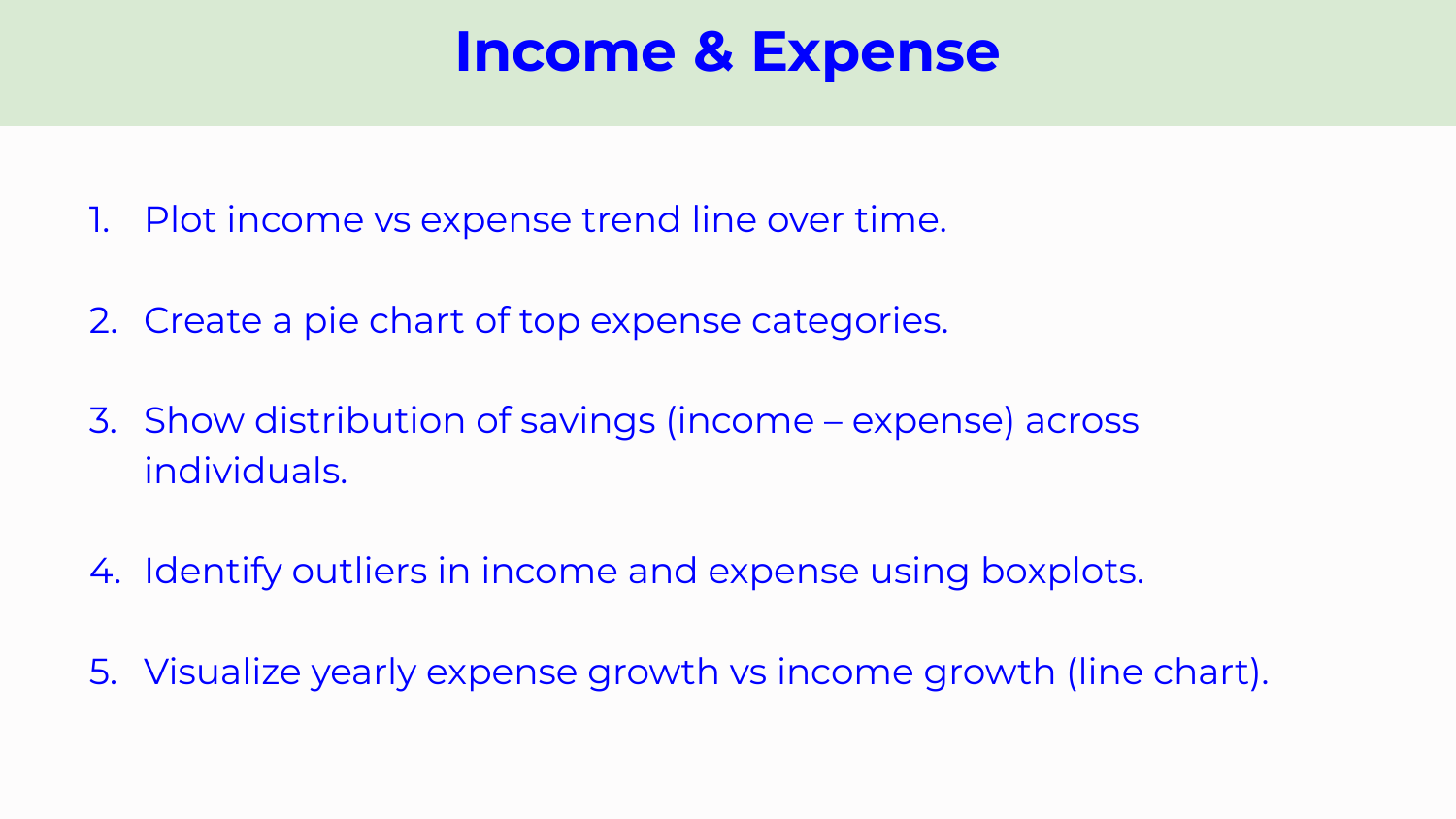

Income & Expense

Plot income vs expense trend line over time.

Create a pie chart of top expense categories.

Show distribution of savings (income – expense) across individuals.

Identify outliers in income and expense using boxplots.

Visualize yearly expense growth vs income growth (line chart).